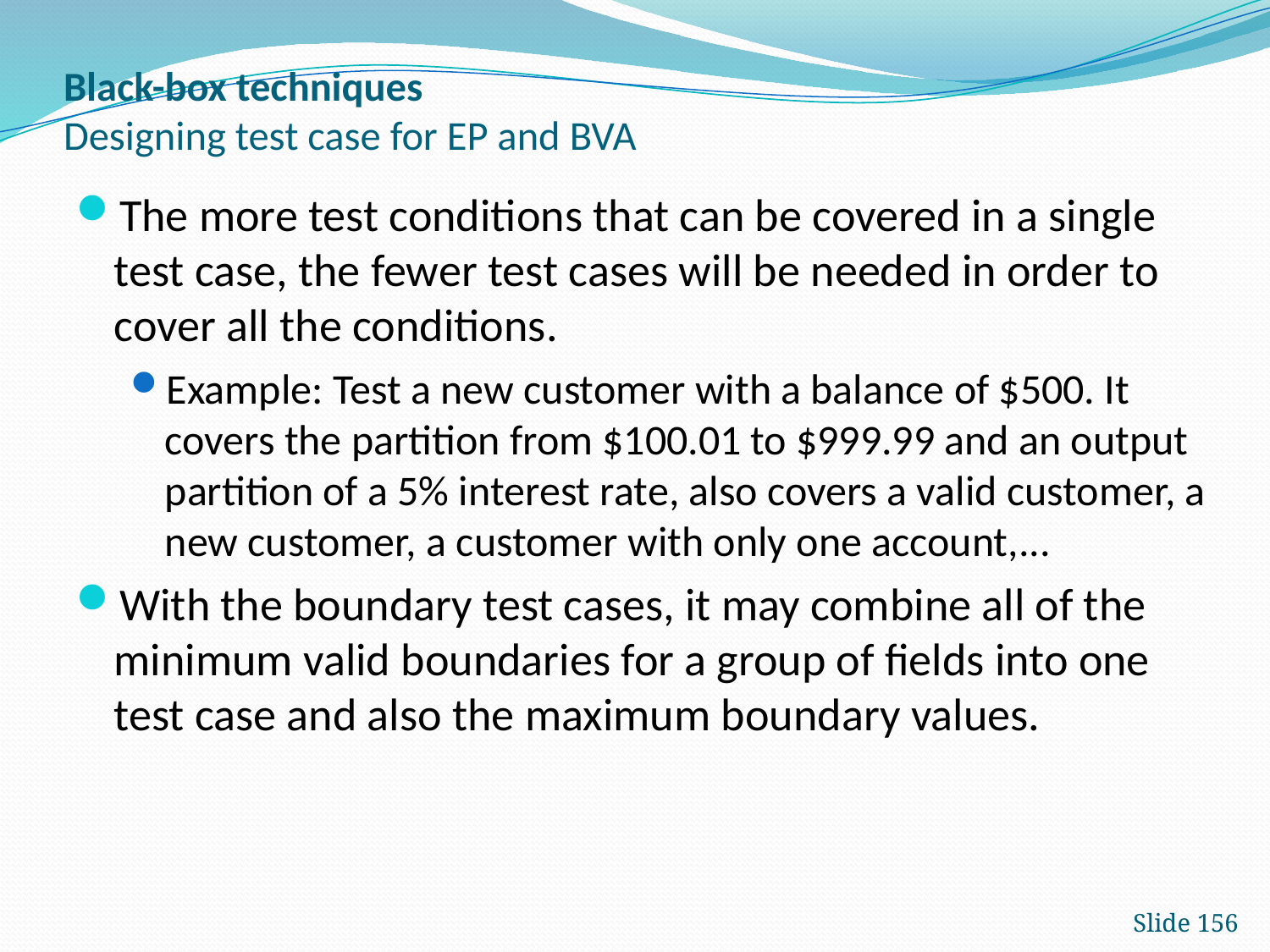

# Black-box techniques Designing test case for EP and BVA
The more test conditions that can be covered in a single test case, the fewer test cases will be needed in order to cover all the conditions.
Example: Test a new customer with a balance of $500. It covers the partition from $100.01 to $999.99 and an output partition of a 5% interest rate, also covers a valid customer, a new customer, a customer with only one account,...
With the boundary test cases, it may combine all of the minimum valid boundaries for a group of fields into one test case and also the maximum boundary values.
Slide 156